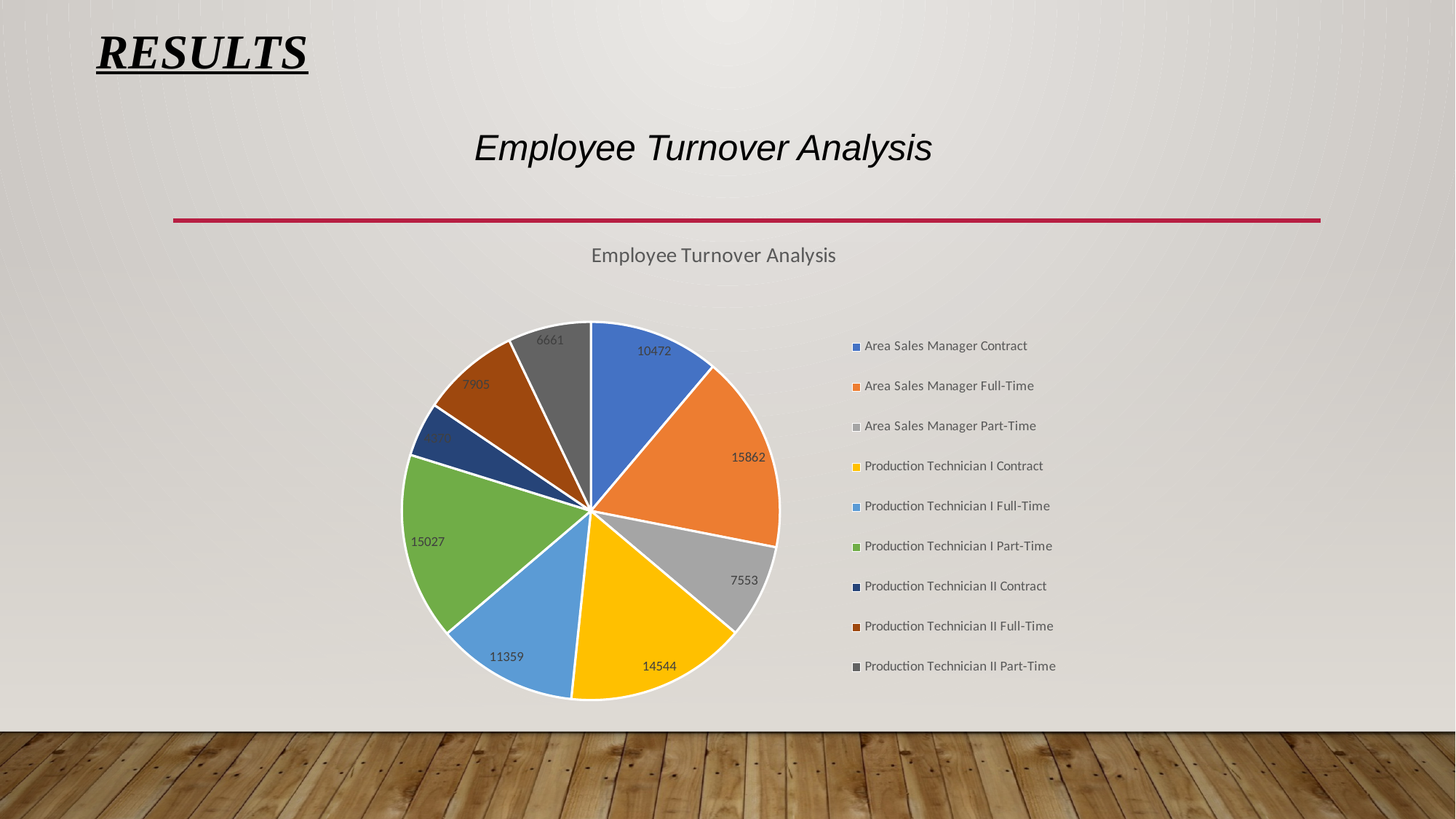

# RESULTS
Employee Turnover Analysis

### Chart: Employee Turnover Analysis

| Category | Total |
|---|---|
| Contract | 10472.0 |
| Full-Time | 15862.0 |
| Part-Time | 7553.0 |
| Contract | 14544.0 |
| Full-Time | 11359.0 |
| Part-Time | 15027.0 |
| Contract | 4370.0 |
| Full-Time | 7905.0 |
| Part-Time | 6661.0 |